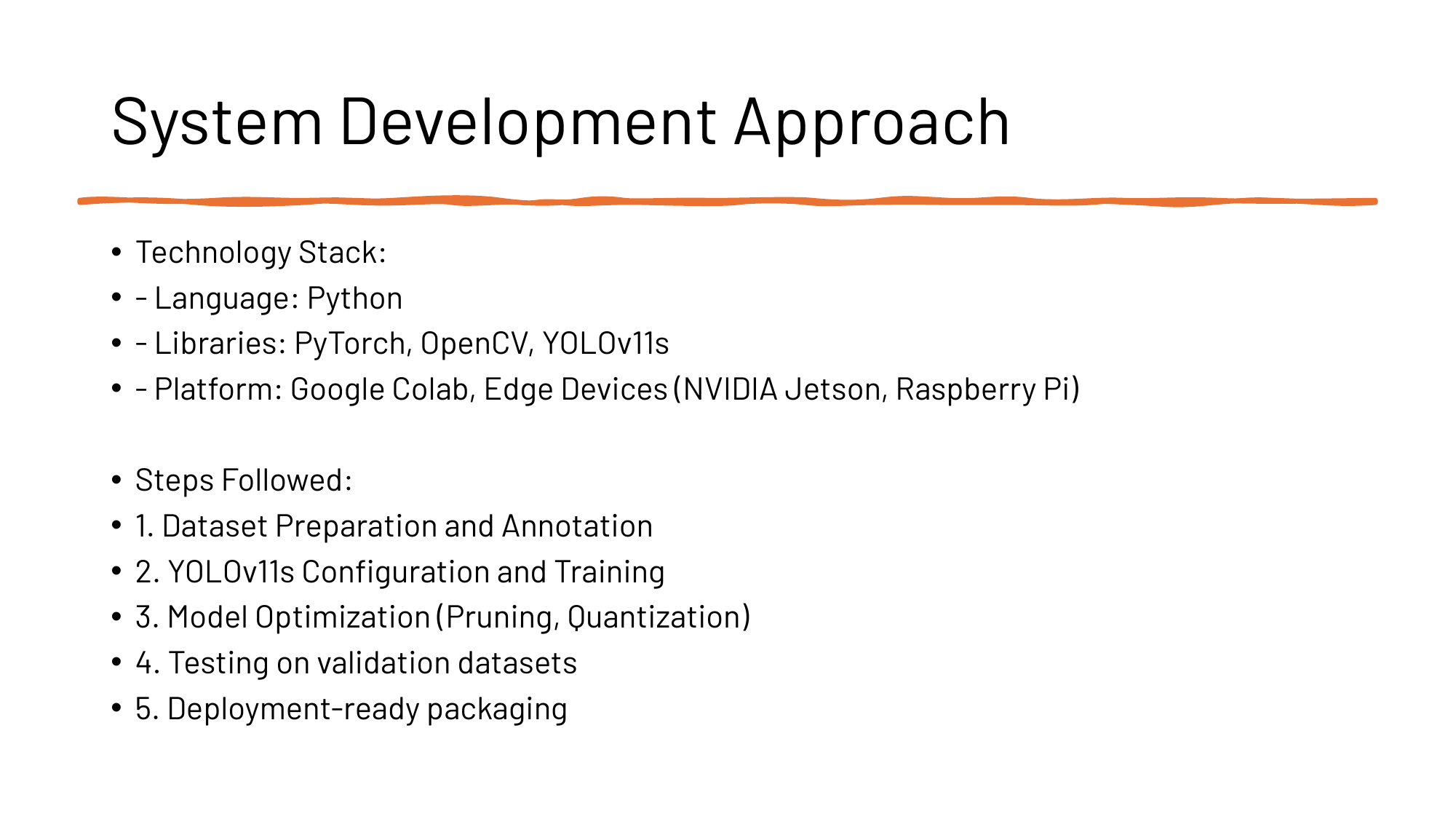

# System Development Approach

Technology Stack:
- Language: Python
- Libraries: PyTorch, OpenCV, YOLOv11s
- Platform: Google Colab, Edge Devices (NVIDIA Jetson, Raspberry Pi)

Steps Followed:
1. Dataset Preparation and Annotation
2. YOLOv11s Configuration and Training
3. Model Optimization (Pruning, Quantization)
4. Testing on validation datasets
5. Deployment-ready packaging